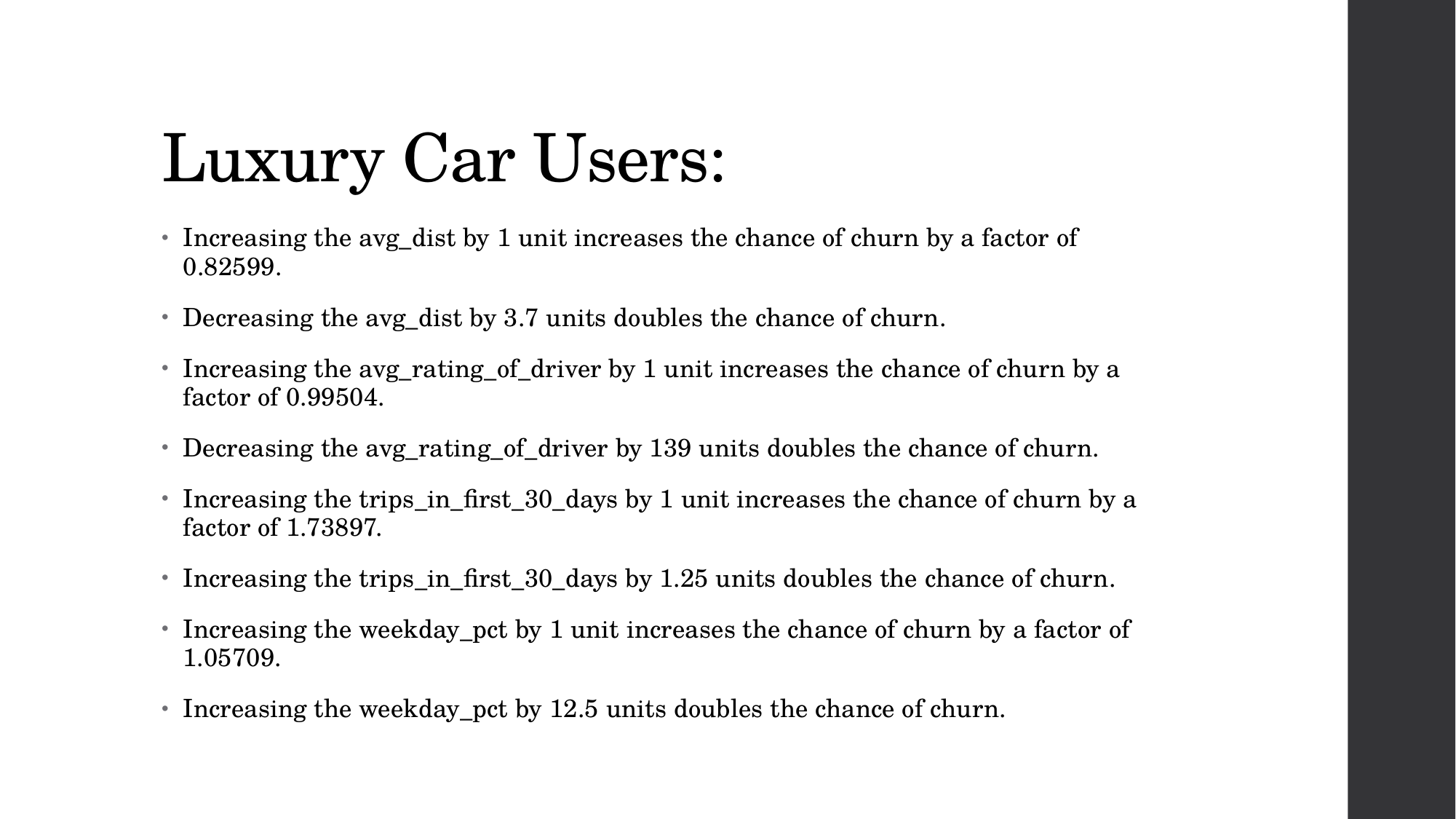

# Luxury Car Users:
Increasing the avg_dist by 1 unit increases the chance of churn by a factor of 0.82599.
Decreasing the avg_dist by 3.7 units doubles the chance of churn.
Increasing the avg_rating_of_driver by 1 unit increases the chance of churn by a factor of 0.99504.
Decreasing the avg_rating_of_driver by 139 units doubles the chance of churn.
Increasing the trips_in_first_30_days by 1 unit increases the chance of churn by a factor of 1.73897.
Increasing the trips_in_first_30_days by 1.25 units doubles the chance of churn.
Increasing the weekday_pct by 1 unit increases the chance of churn by a factor of 1.05709.
Increasing the weekday_pct by 12.5 units doubles the chance of churn.